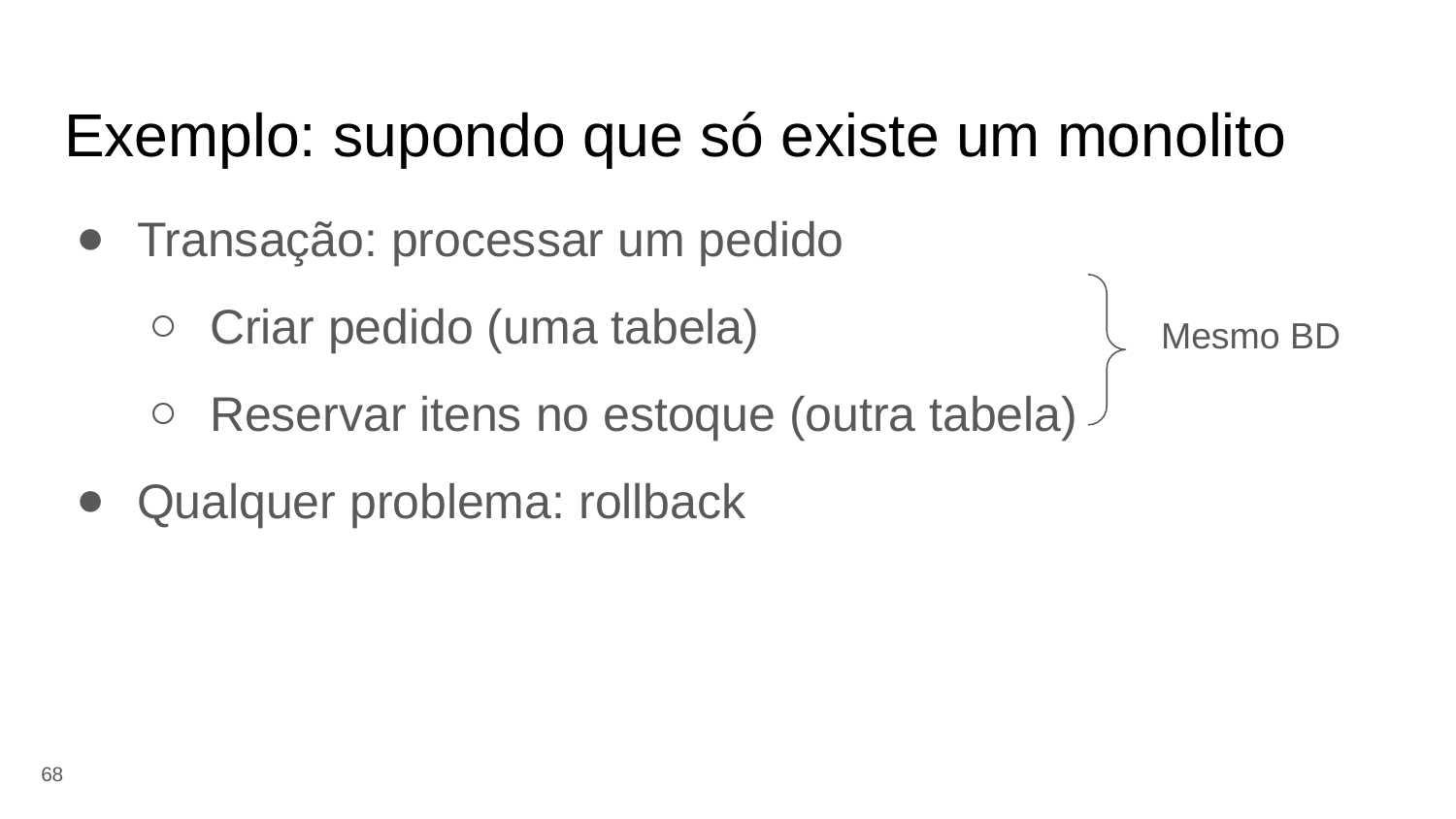

# Exemplo: supondo que só existe um monolito
Transação: processar um pedido
Criar pedido (uma tabela)
Reservar itens no estoque (outra tabela)
Qualquer problema: rollback

Mesmo BD
68